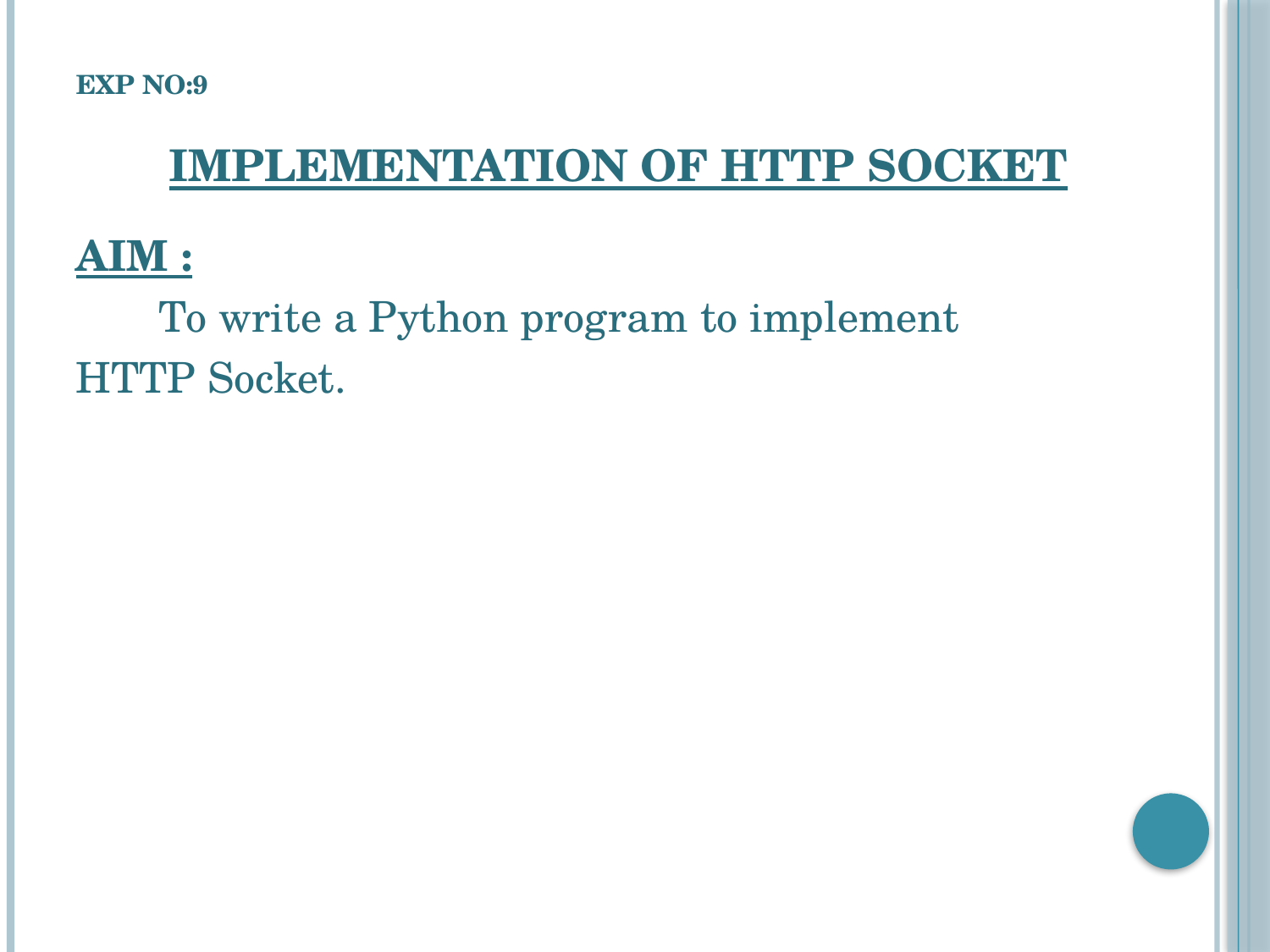

# Exp no:9 Implementation of HTTP Socket
AIM :
       To write a Python program to implement
HTTP Socket.